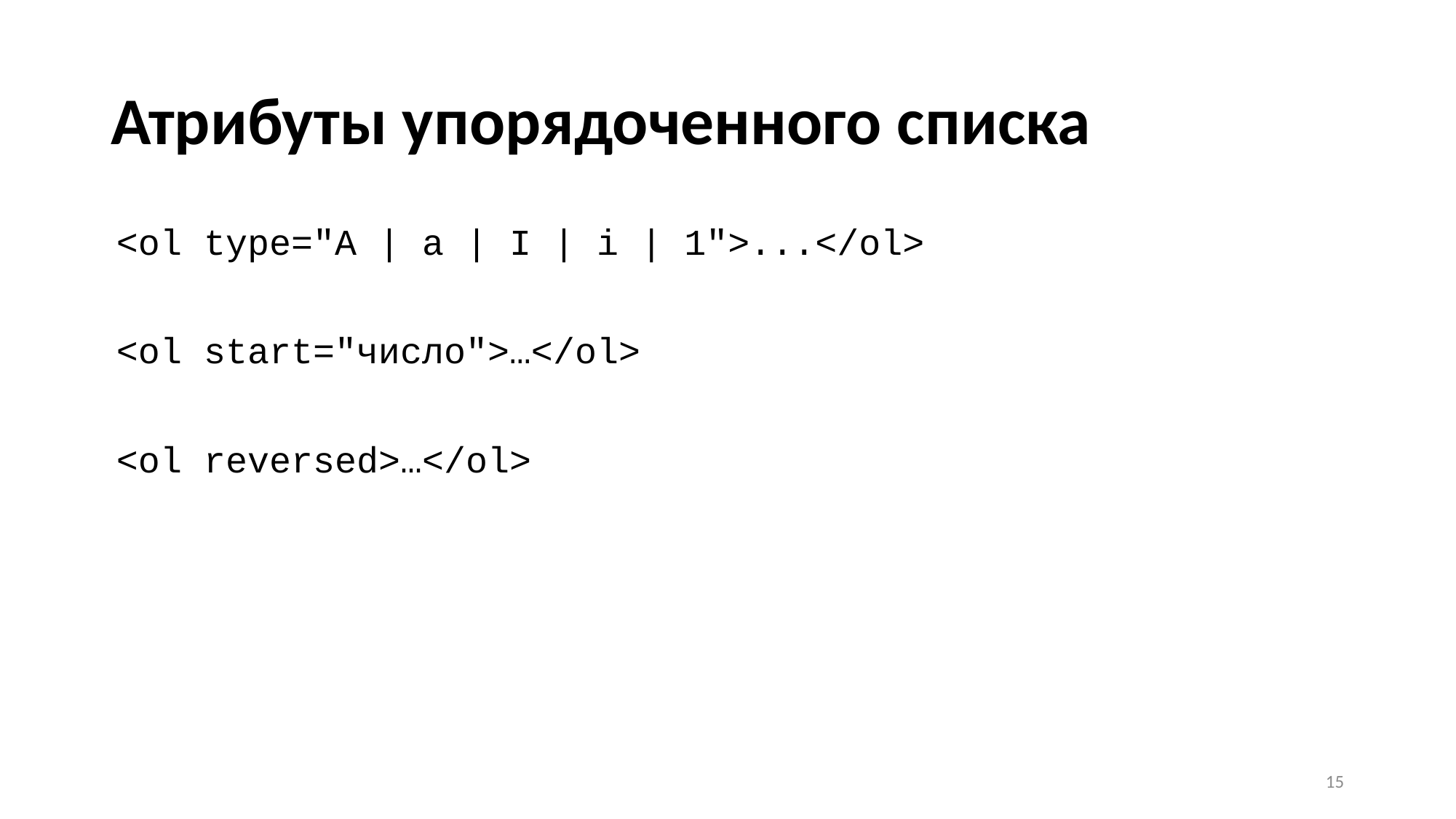

# Атрибуты упорядоченного списка
<ol type="A | a | I | i | 1">...</ol>

<ol start="число">…</ol>

<ol reversed>…</ol>

15